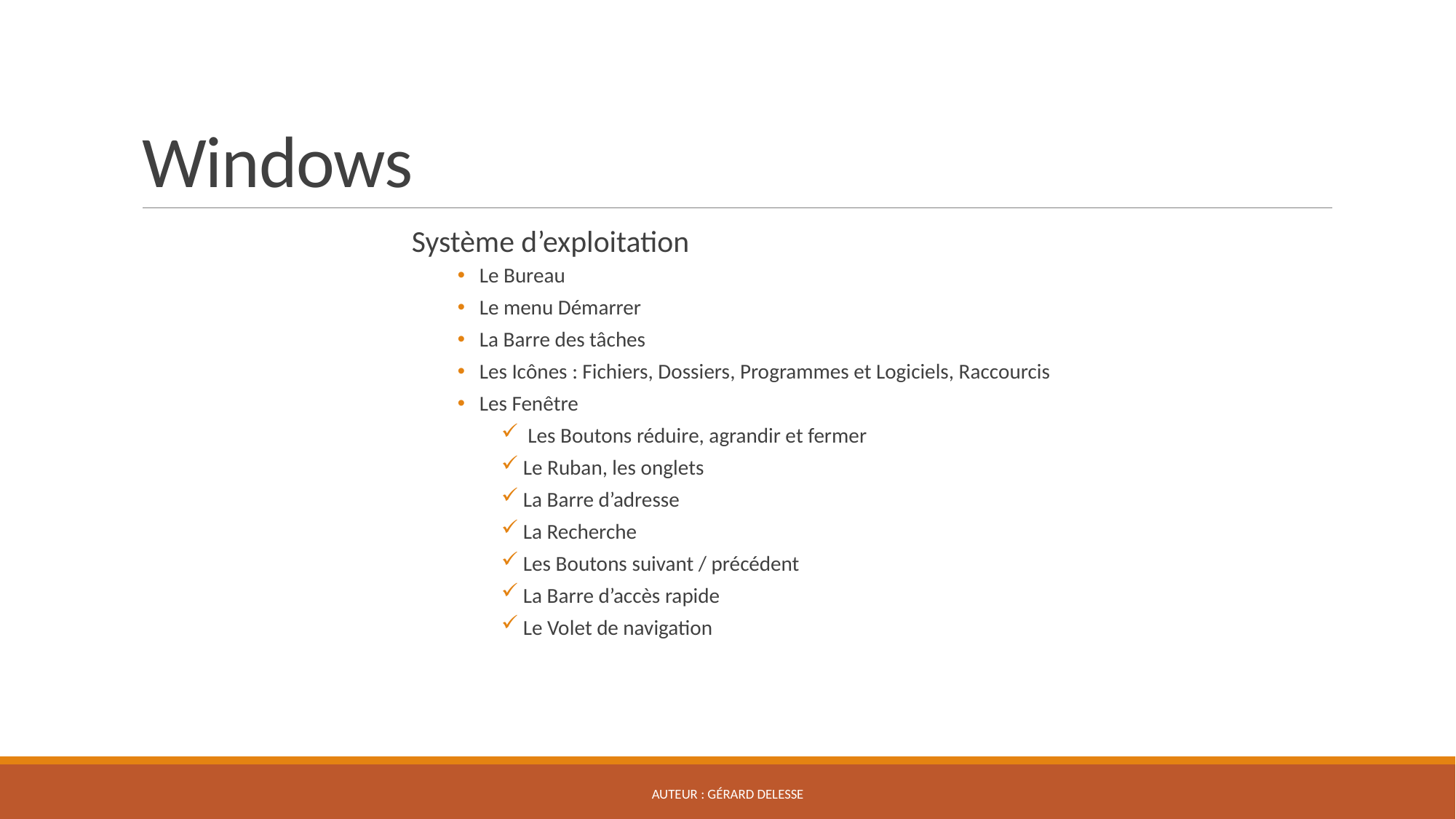

# Windows
Système d’exploitation
Le Bureau
Le menu Démarrer
La Barre des tâches
Les Icônes : Fichiers, Dossiers, Programmes et Logiciels, Raccourcis
Les Fenêtre
 Les Boutons réduire, agrandir et fermer
Le Ruban, les onglets
La Barre d’adresse
La Recherche
Les Boutons suivant / précédent
La Barre d’accès rapide
Le Volet de navigation

Auteur : Gérard delesse